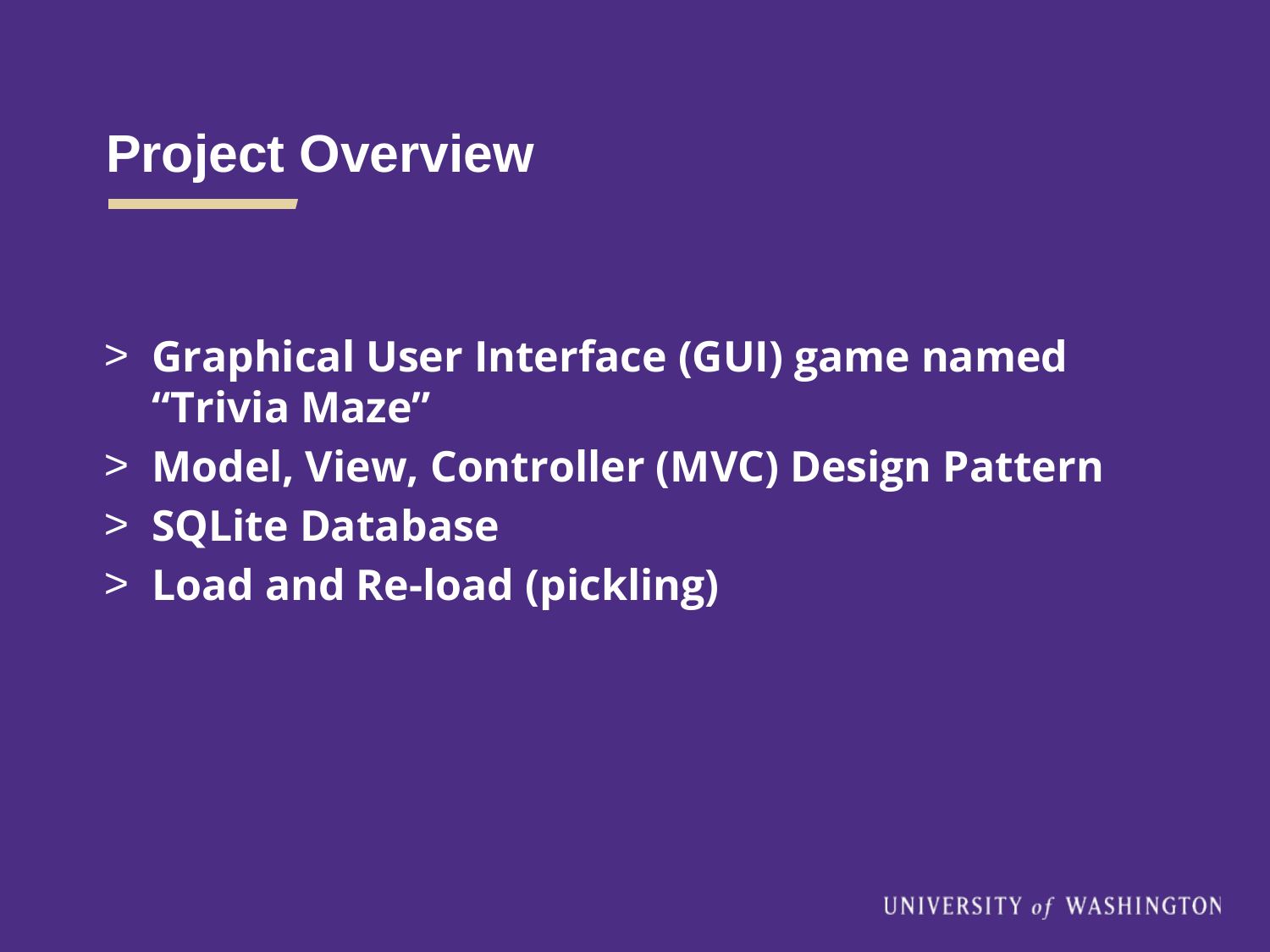

# Project Overview
Graphical User Interface (GUI) game named “Trivia Maze”
Model, View, Controller (MVC) Design Pattern
SQLite Database
Load and Re-load (pickling)